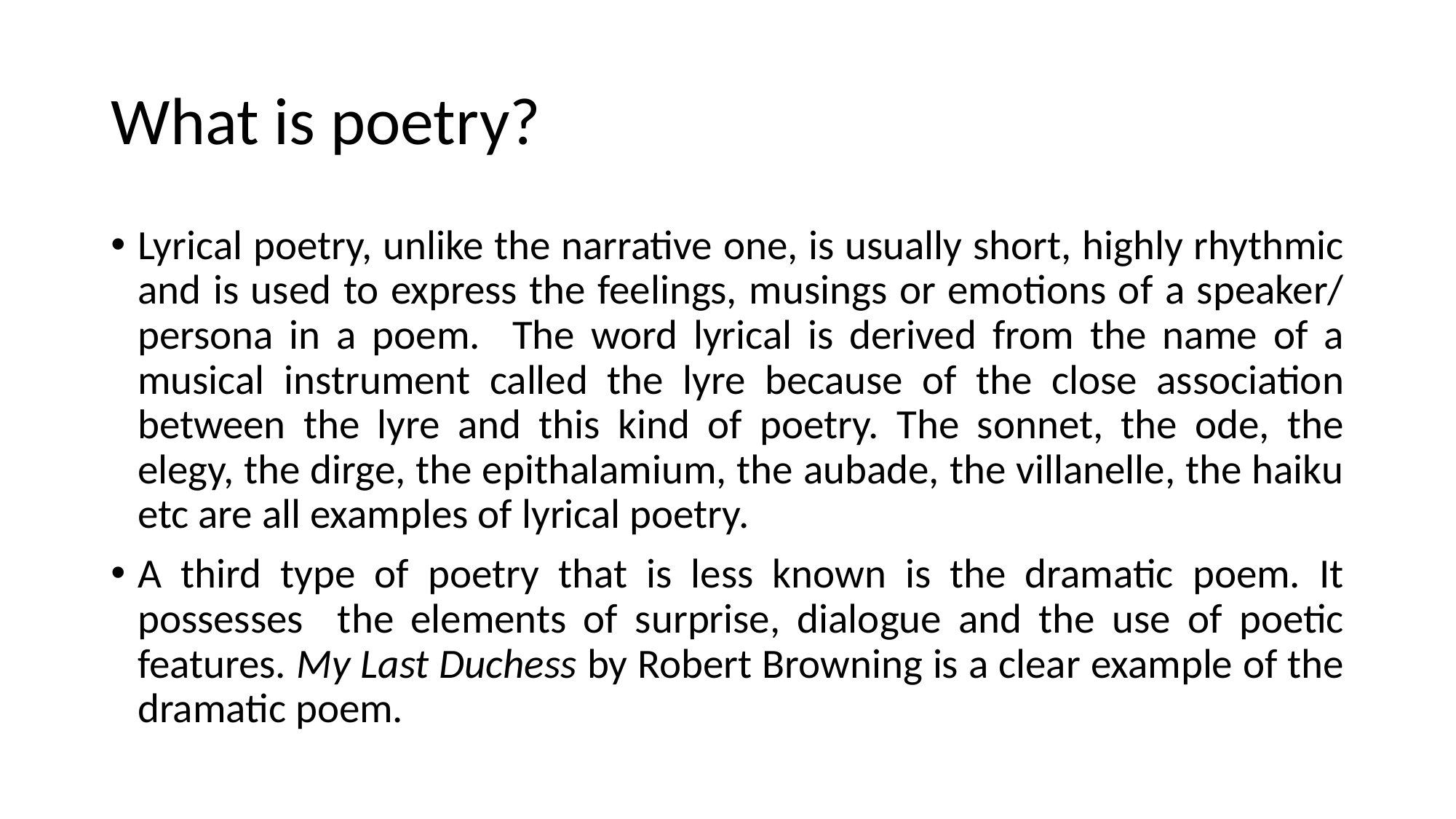

# What is poetry?
Lyrical poetry, unlike the narrative one, is usually short, highly rhythmic and is used to express the feelings, musings or emotions of a speaker/ persona in a poem.  The word lyrical is derived from the name of a musical instrument called the lyre because of the close association between the lyre and this kind of poetry. The sonnet, the ode, the elegy, the dirge, the epithalamium, the aubade, the villanelle, the haiku etc are all examples of lyrical poetry.
A third type of poetry that is less known is the dramatic poem. It possesses  the elements of surprise, dialogue and the use of poetic features. My Last Duchess by Robert Browning is a clear example of the dramatic poem.